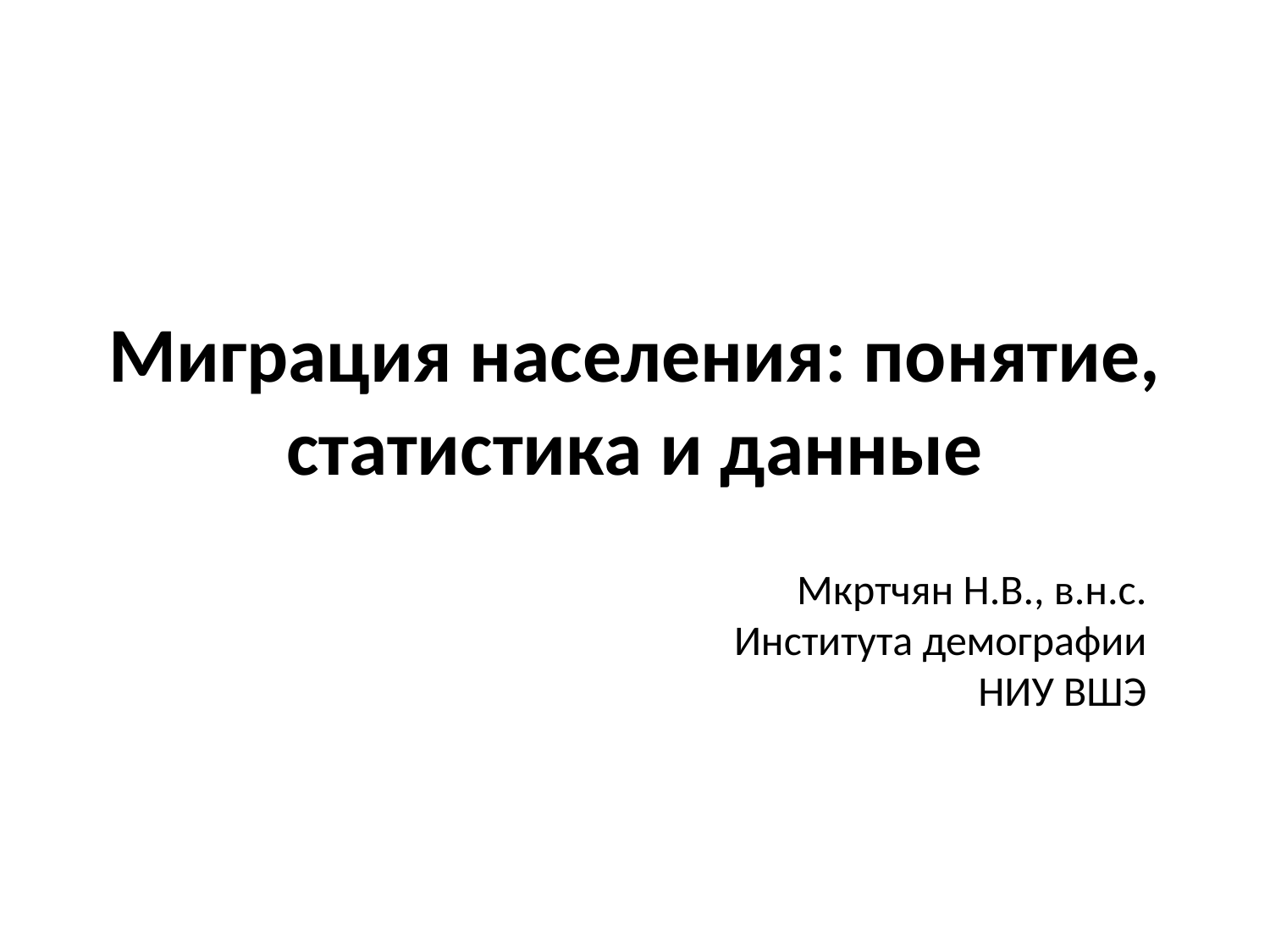

# Миграция населения: понятие, статистика и данные
Мкртчян Н.В., в.н.с. Института демографии НИУ ВШЭ